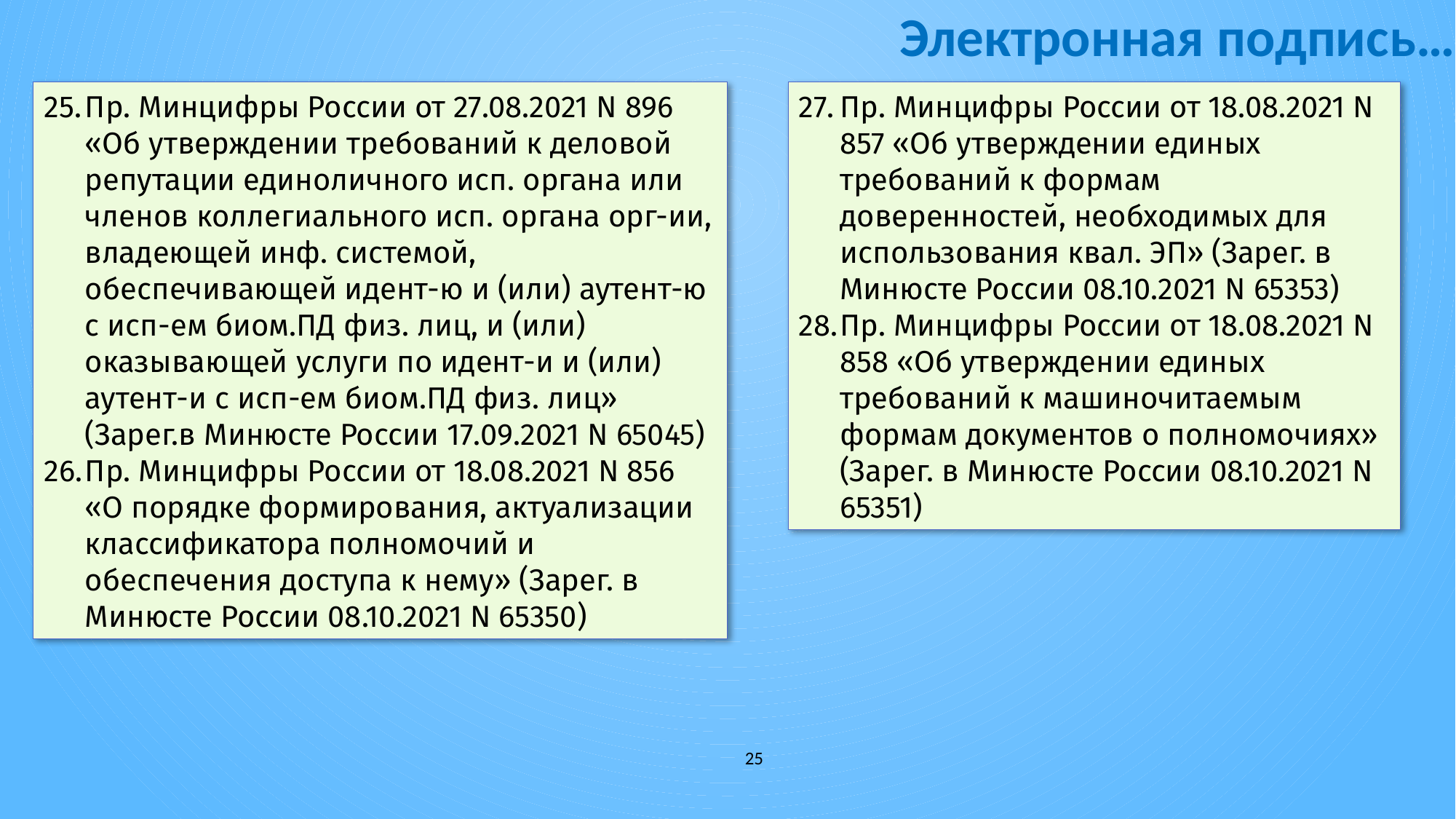

# Электронная подпись…
Пр. Минцифры России от 27.08.2021 N 896 «Об утверждении требований к деловой репутации единоличного исп. органа или членов коллегиального исп. органа орг-ии, владеющей инф. системой, обеспечивающей идент-ю и (или) аутент-ю с исп-ем биом.ПД физ. лиц, и (или) оказывающей услуги по идент-и и (или) аутент-и с исп-ем биом.ПД физ. лиц» (Зарег.в Минюсте России 17.09.2021 N 65045)
Пр. Минцифры России от 18.08.2021 N 856 «О порядке формирования, актуализации классификатора полномочий и обеспечения доступа к нему» (Зарег. в Минюсте России 08.10.2021 N 65350)
Пр. Минцифры России от 18.08.2021 N 857 «Об утверждении единых требований к формам доверенностей, необходимых для использования квал. ЭП» (Зарег. в Минюсте России 08.10.2021 N 65353)
Пр. Минцифры России от 18.08.2021 N 858 «Об утверждении единых требований к машиночитаемым формам документов о полномочиях» (Зарег. в Минюсте России 08.10.2021 N 65351)
25